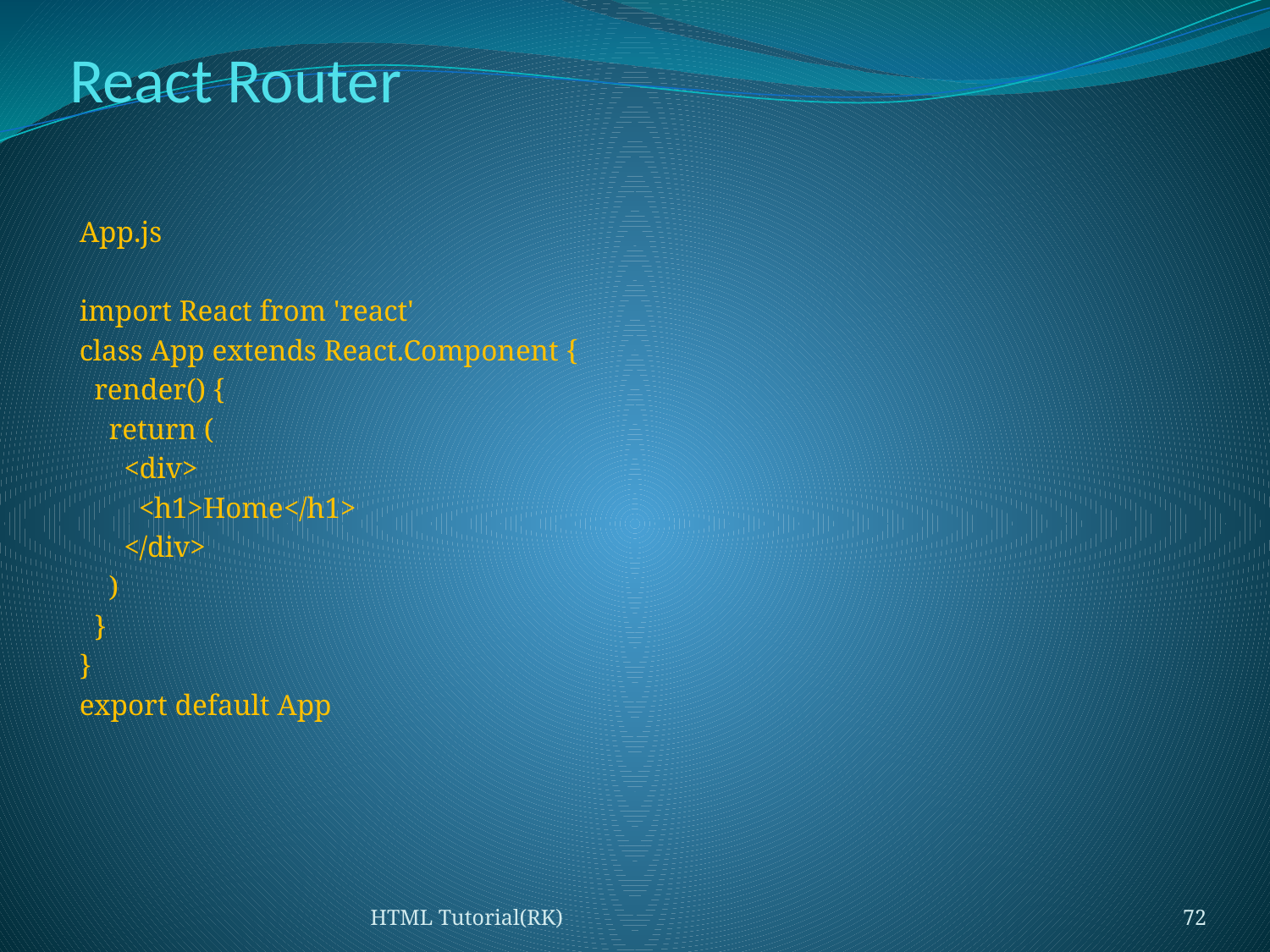

# React Router
App.js

import React from 'react'
class App extends React.Component {
  render() {
    return (
      <div>
        <h1>Home</h1>
      </div>
    )
  }
}
export default App
HTML Tutorial(RK)
72